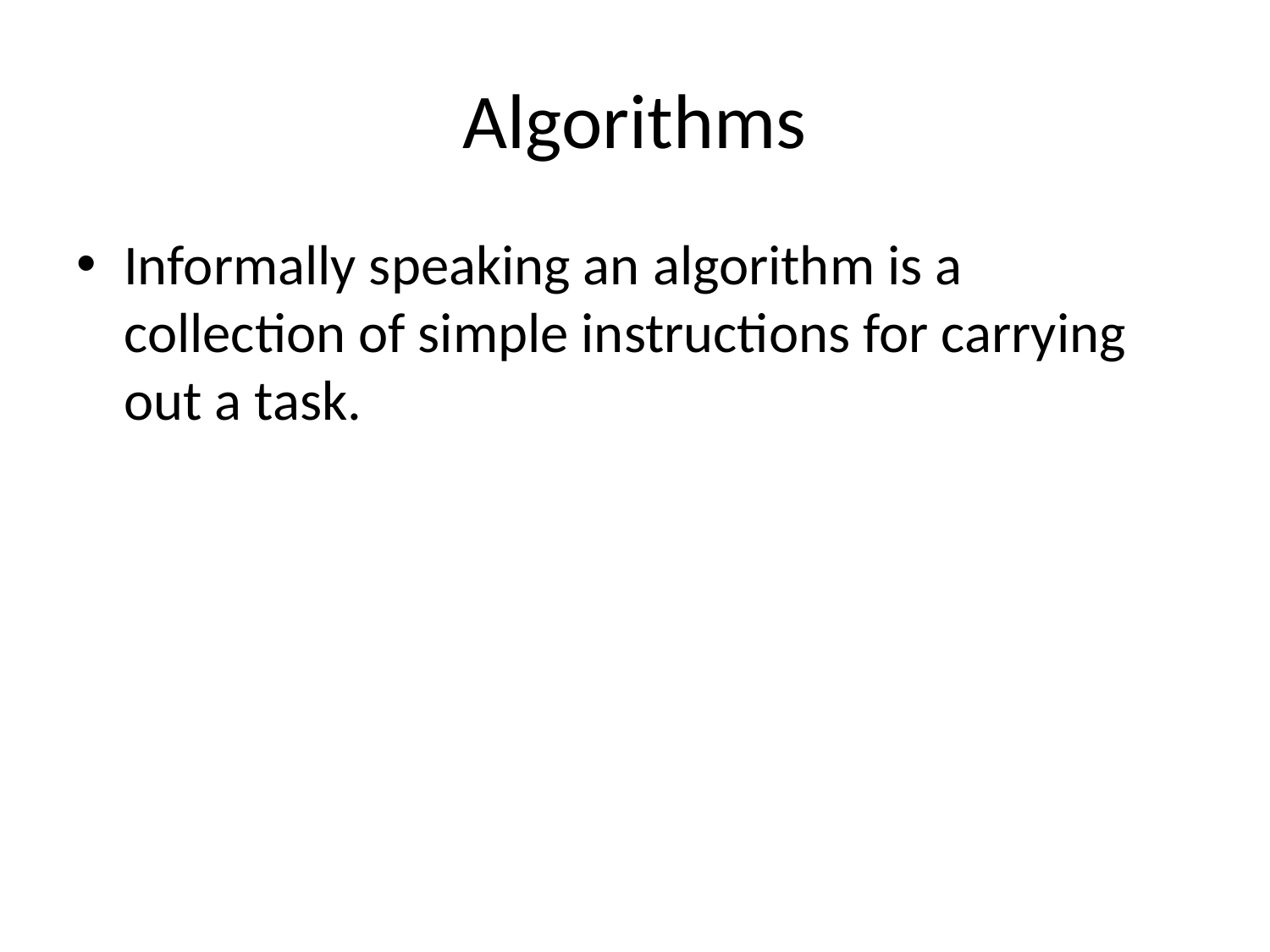

# Algorithms
Informally speaking an algorithm is a collection of simple instructions for carrying out a task.